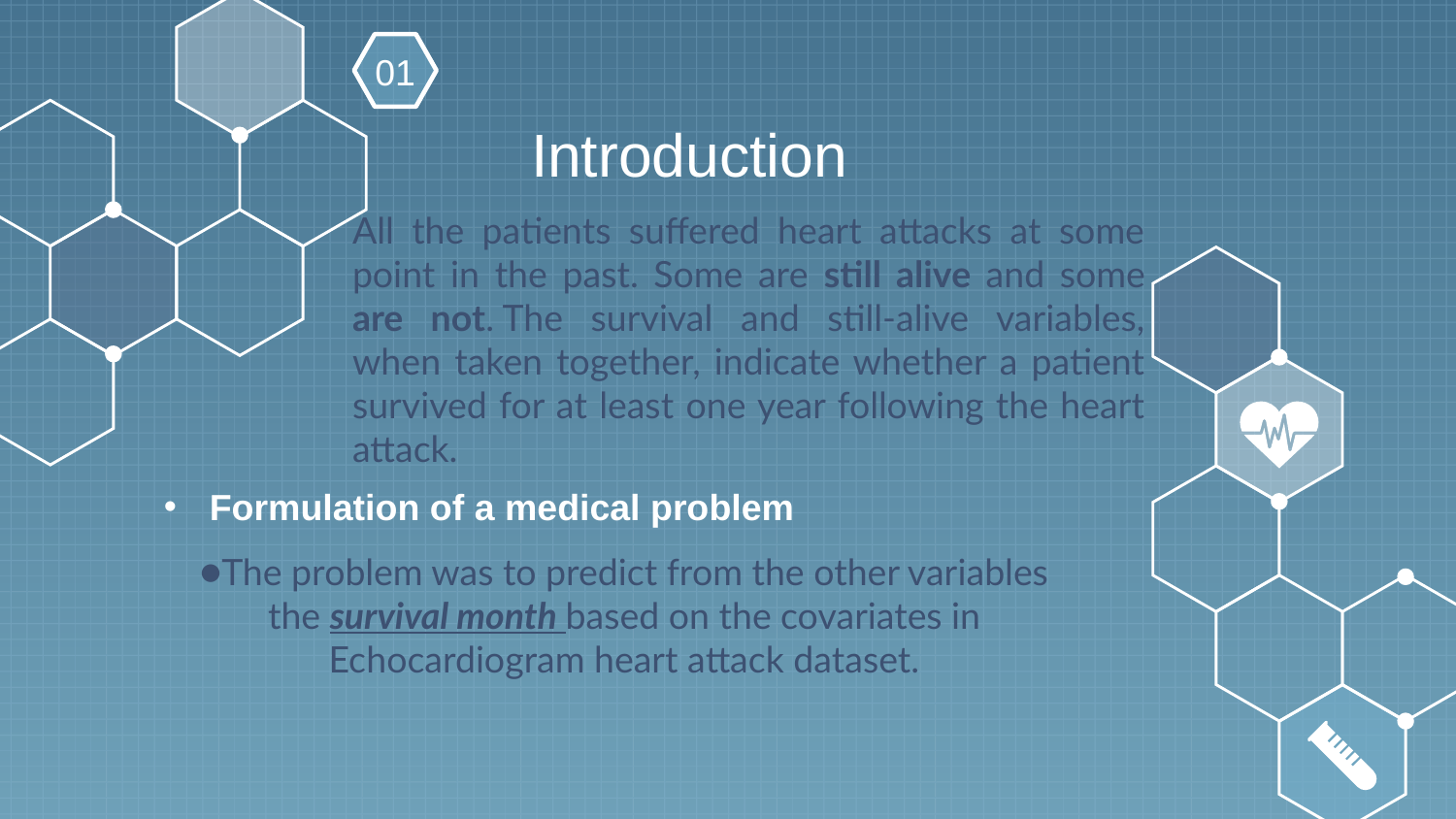

01
# Introduction
All the patients suffered heart attacks at some point in the past. Some are still alive and some are not. The survival and still-alive variables, when taken together, indicate whether a patient survived for at least one year following the heart attack.
Formulation of a medical problem
The problem was to predict from the other variables the survival month based on the covariates in Echocardiogram heart attack dataset.